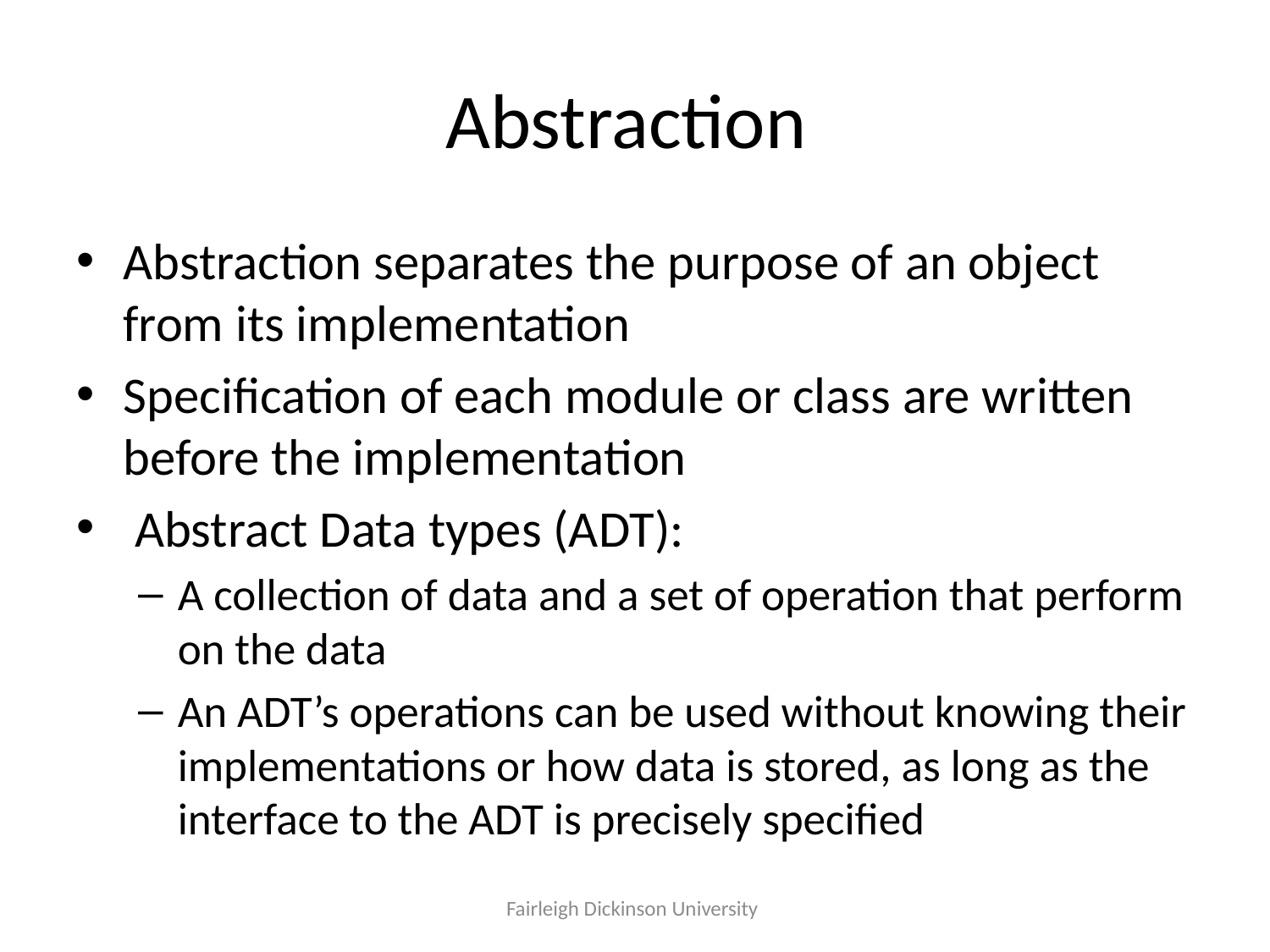

# Abstraction
Abstraction separates the purpose of an object from its implementation
Specification of each module or class are written before the implementation
 Abstract Data types (ADT):
A collection of data and a set of operation that perform on the data
An ADT’s operations can be used without knowing their implementations or how data is stored, as long as the interface to the ADT is precisely specified
Fairleigh Dickinson University